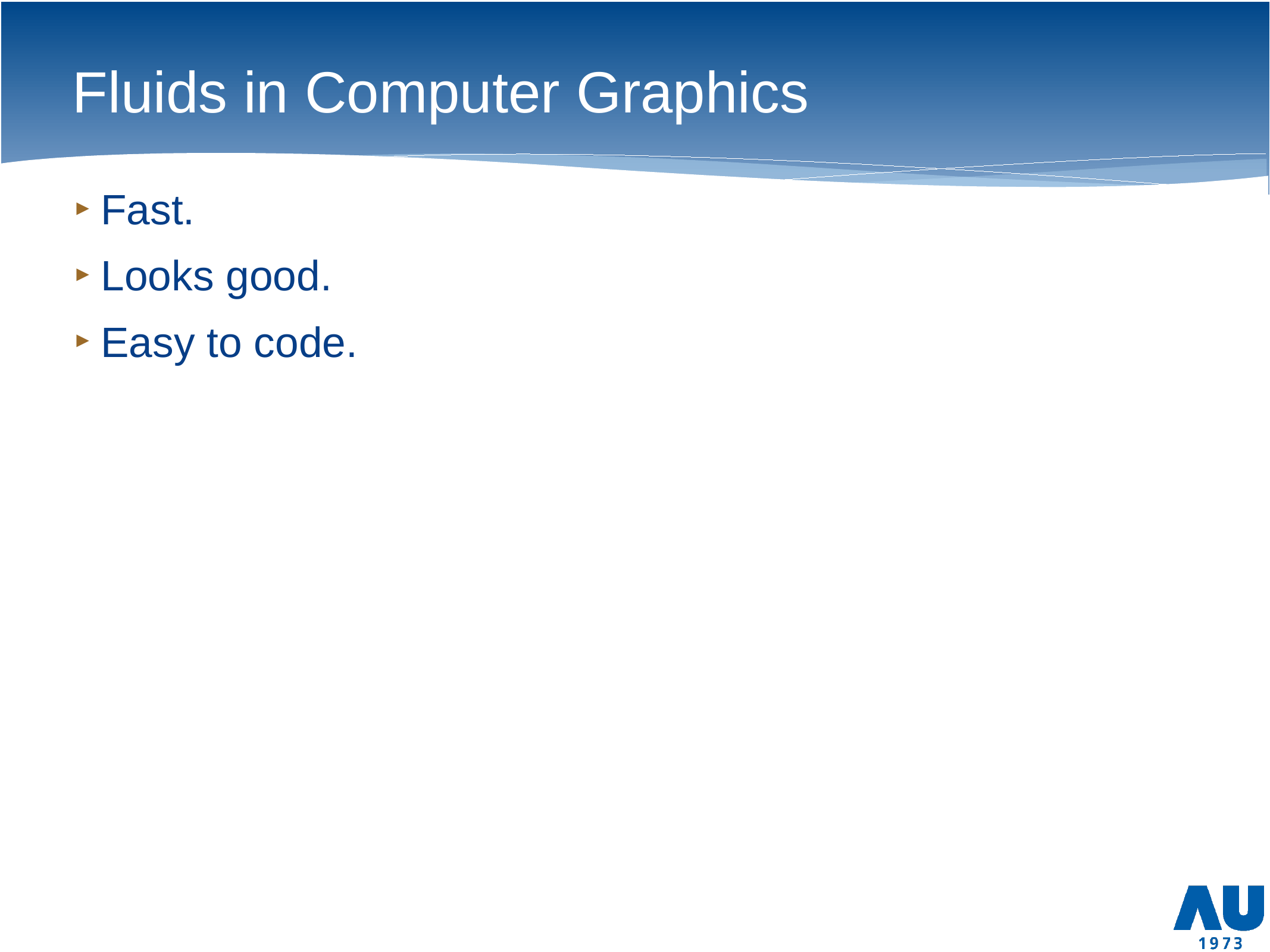

# Fluids in Computer Graphics
Fast.
Looks good.
Easy to code.